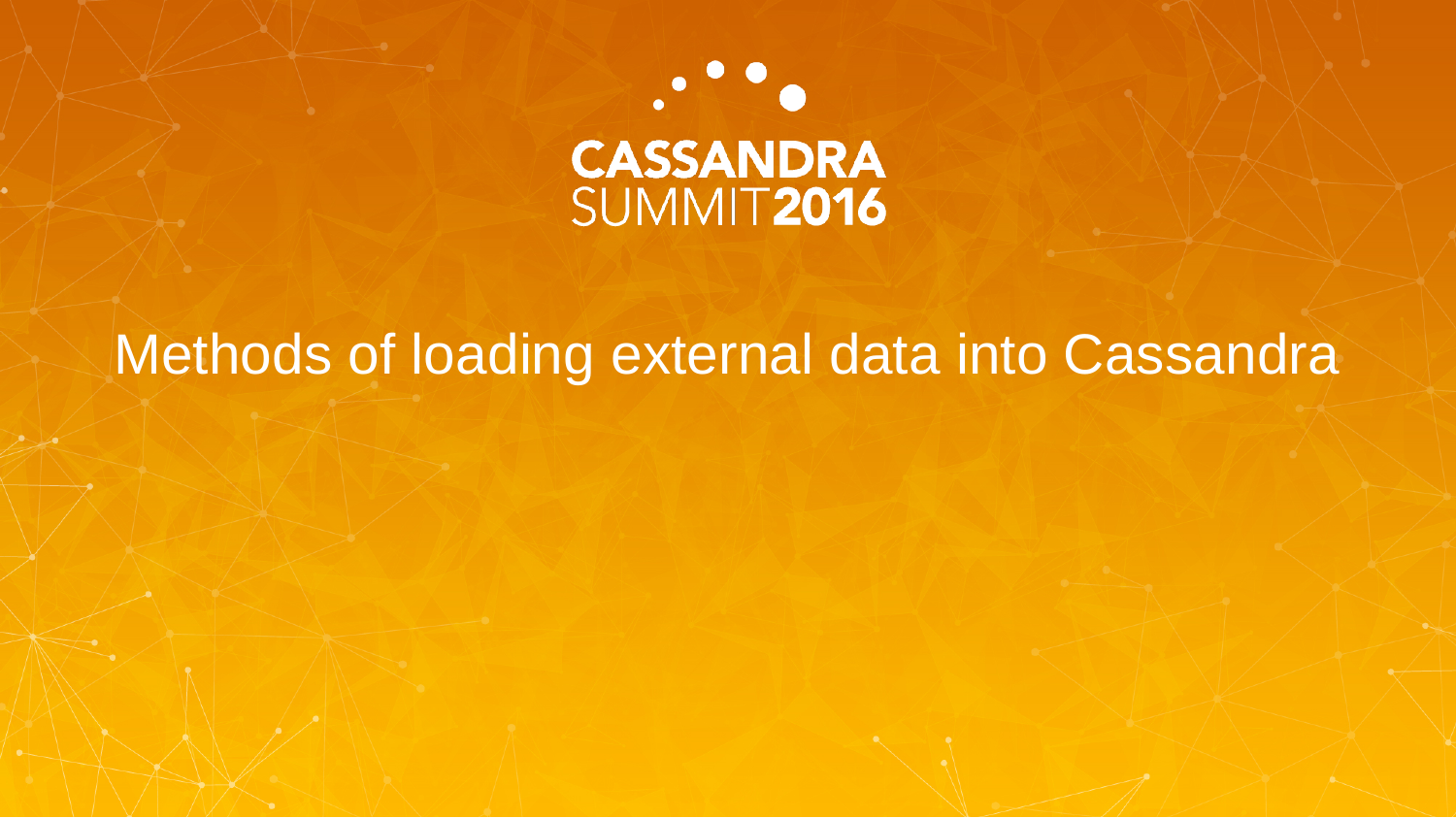

# Methods of loading external data into Cassandra